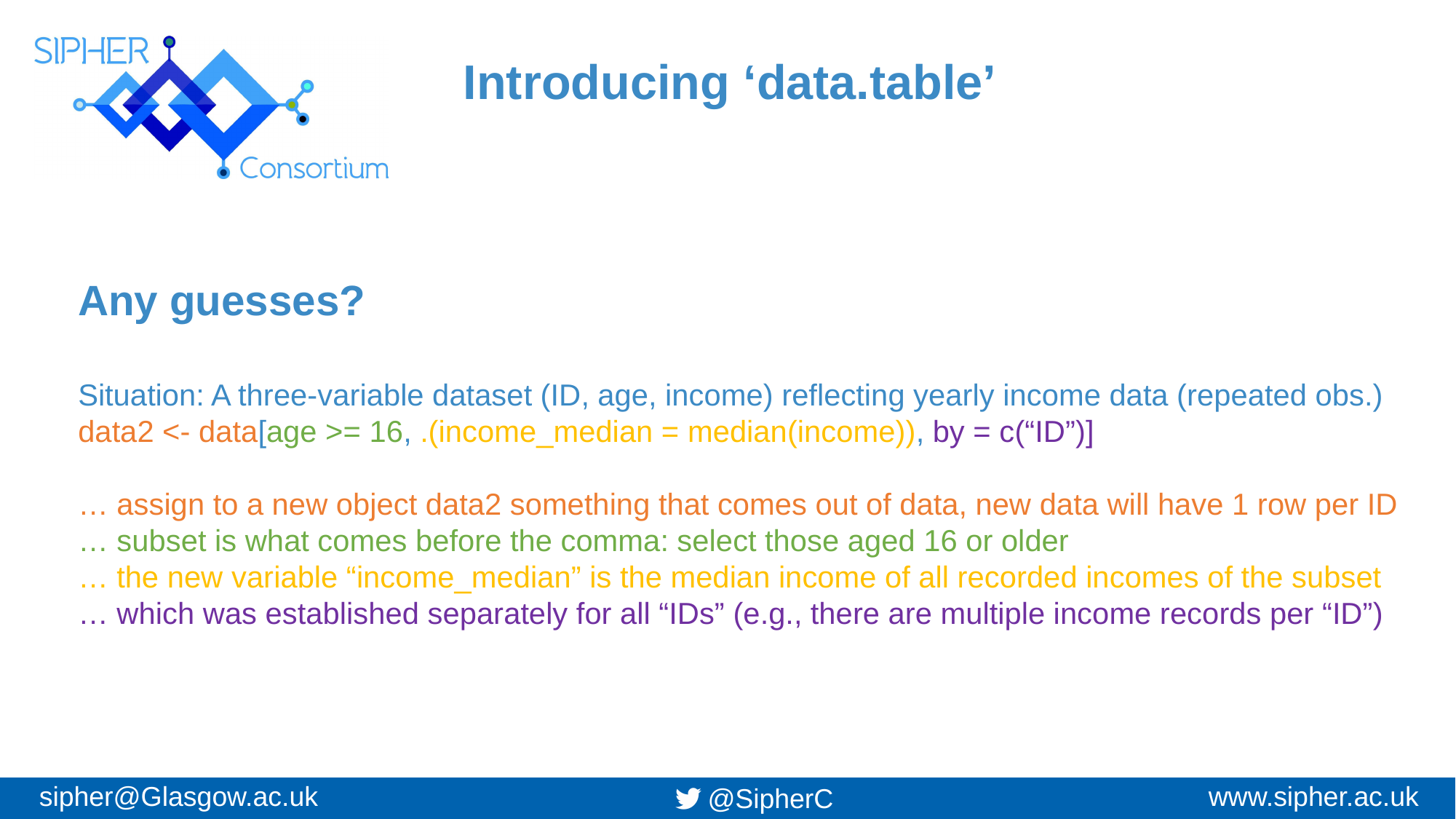

Introducing ‘data.table’

Any guesses?

Situation: A three-variable dataset (ID, age, income) reflecting yearly income data (repeated obs.)
data2 <- data[age >= 16, .(income_median = median(income)), by = c(“ID”)]

… assign to a new object data2 something that comes out of data, new data will have 1 row per ID
… subset is what comes before the comma: select those aged 16 or older
… the new variable “income_median” is the median income of all recorded incomes of the subset
… which was established separately for all “IDs” (e.g., there are multiple income records per “ID”)